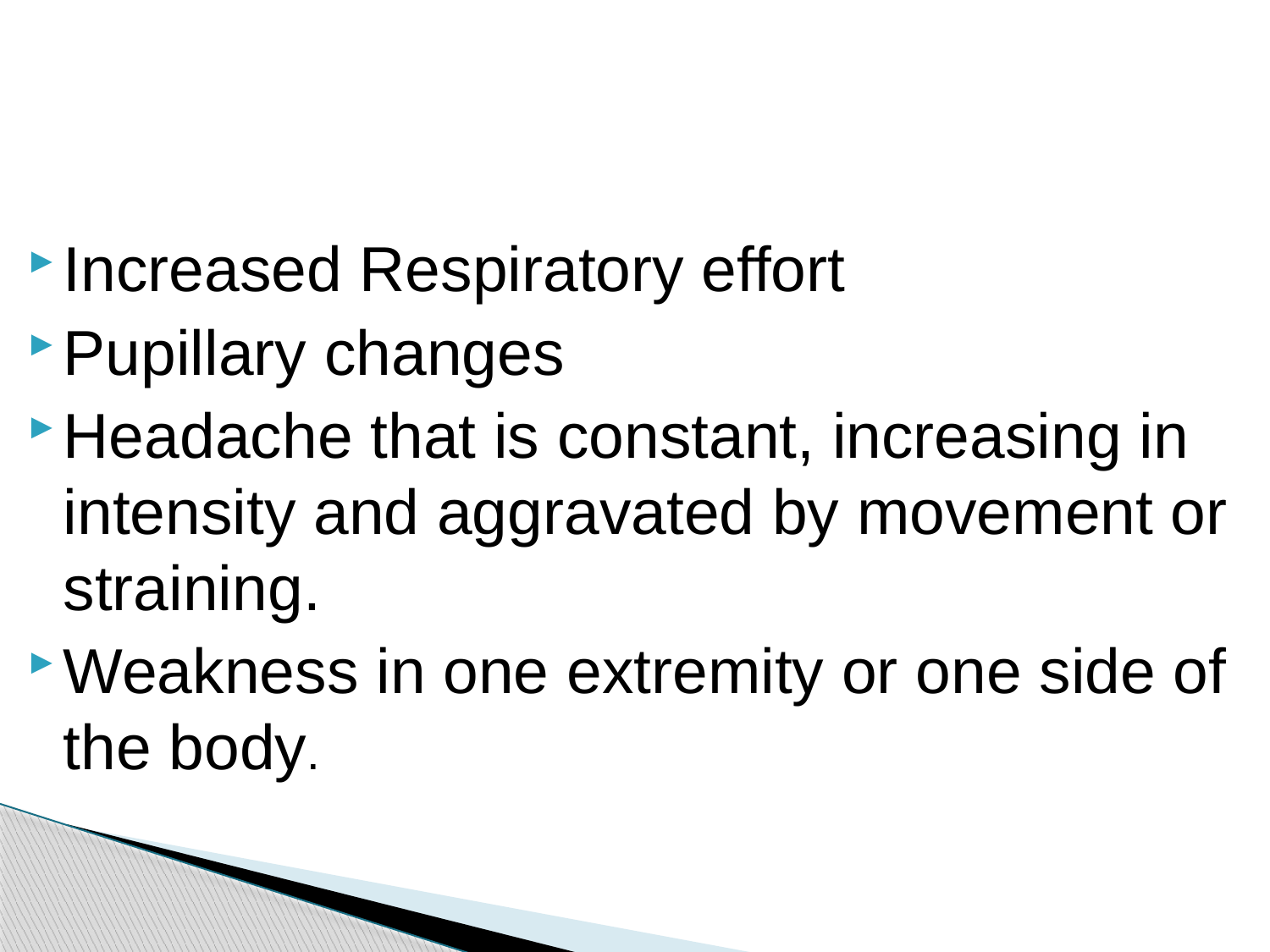

#
Increased Respiratory effort
Pupillary changes
Headache that is constant, increasing in intensity and aggravated by movement or straining.
Weakness in one extremity or one side of the body.